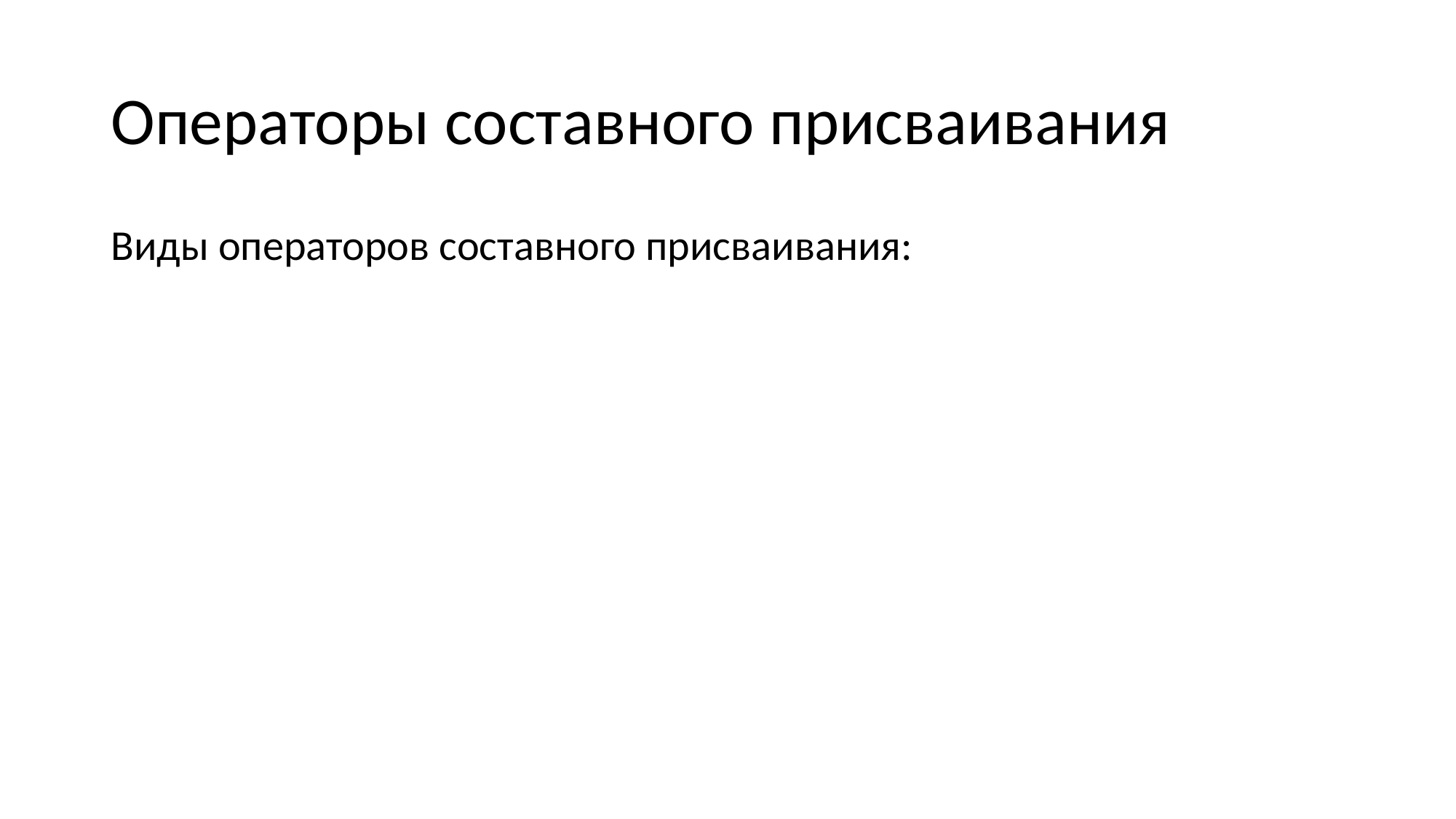

# Операторы составного присваивания
Виды операторов составного присваивания: